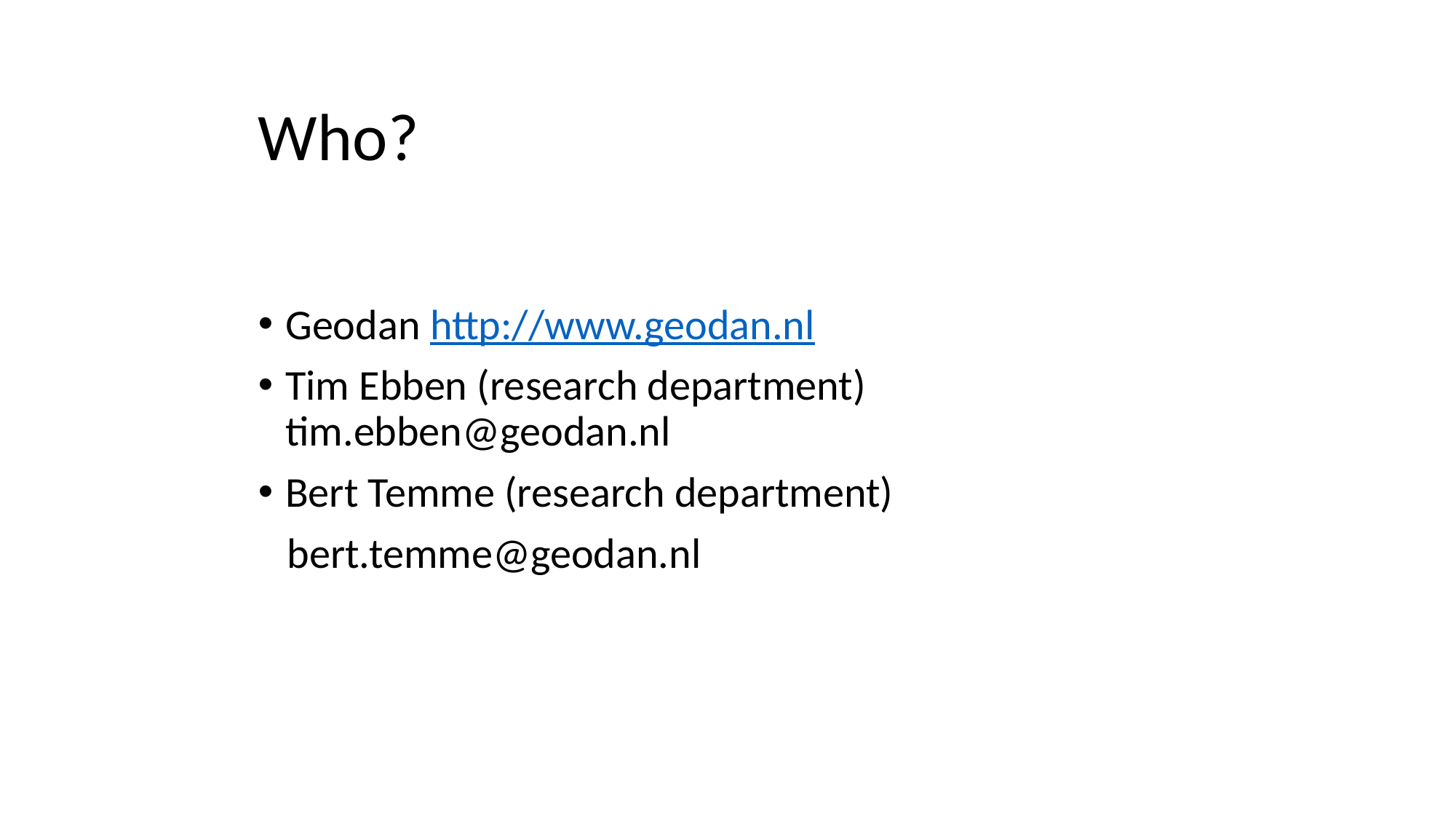

# Who?
Geodan http://www.geodan.nl
Tim Ebben (research department) tim.ebben@geodan.nl
Bert Temme (research department)
   bert.temme@geodan.nl